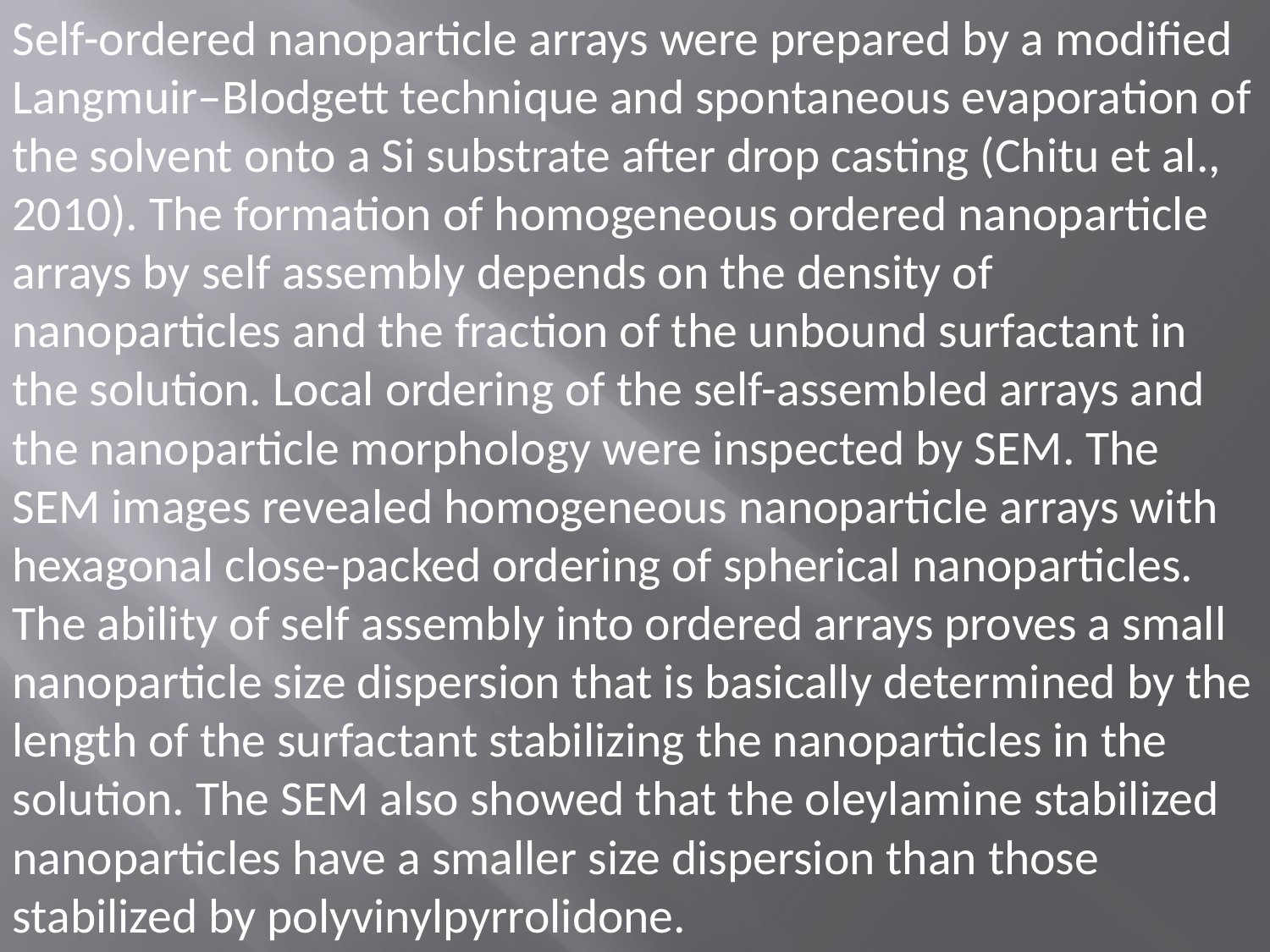

Self-ordered nanoparticle arrays were prepared by a modified Langmuir–Blodgett technique and spontaneous evaporation of the solvent onto a Si substrate after drop casting (Chitu et al., 2010). The formation of homogeneous ordered nanoparticle arrays by self assembly depends on the density of nanoparticles and the fraction of the unbound surfactant in the solution. Local ordering of the self-assembled arrays and the nanoparticle morphology were inspected by SEM. The SEM images revealed homogeneous nanoparticle arrays with hexagonal close-packed ordering of spherical nanoparticles. The ability of self assembly into ordered arrays proves a small nanoparticle size dispersion that is basically determined by the length of the surfactant stabilizing the nanoparticles in the solution. The SEM also showed that the oleylamine stabilized nanoparticles have a smaller size dispersion than those stabilized by polyvinylpyrrolidone.